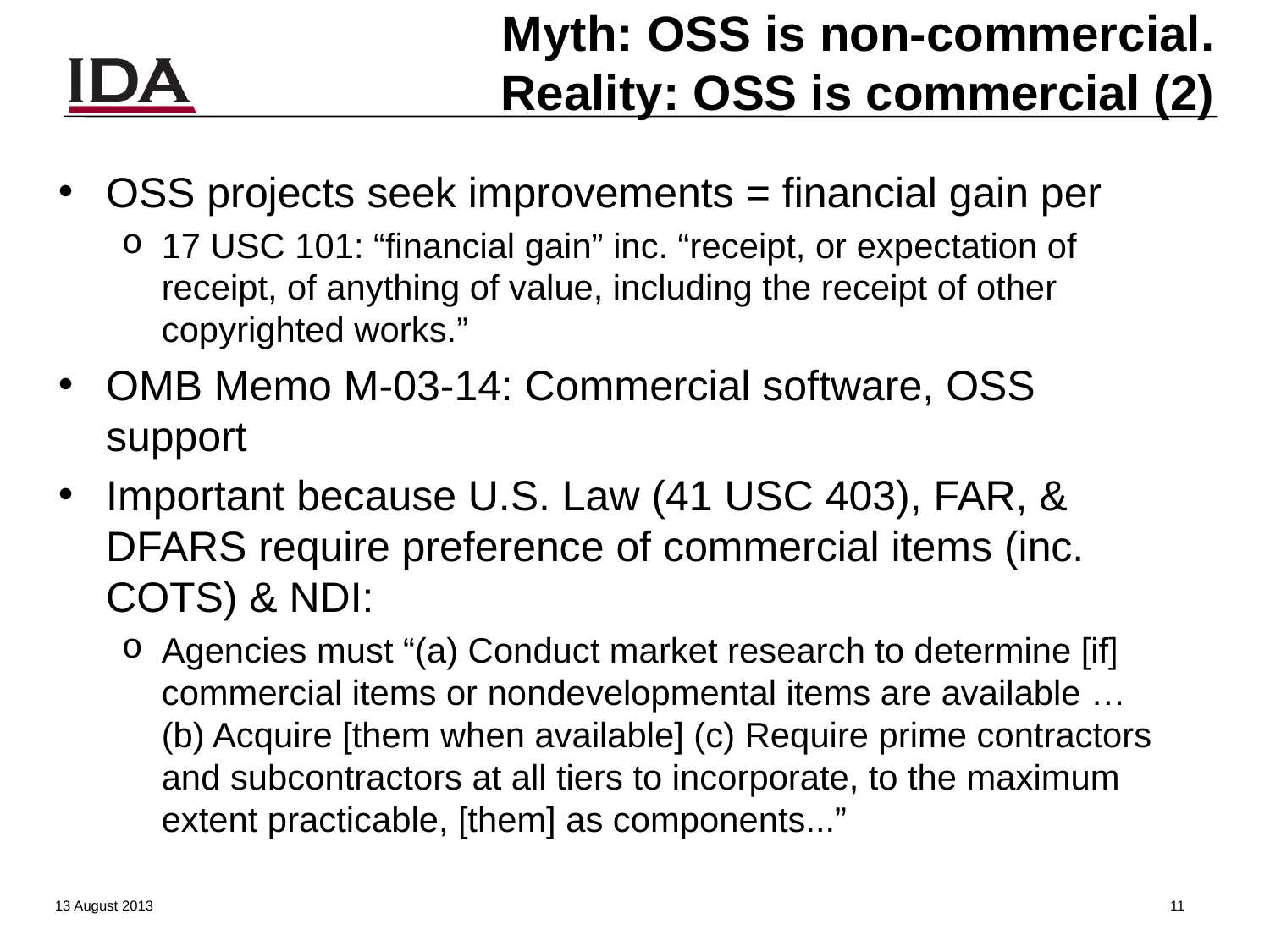

# Myth: OSS is non-commercial. Reality: OSS is commercial (2)
OSS projects seek improvements = financial gain per
17 USC 101: “financial gain” inc. “receipt, or expectation of receipt, of anything of value, including the receipt of other copyrighted works.”
OMB Memo M-03-14: Commercial software, OSS support
Important because U.S. Law (41 USC 403), FAR, & DFARS require preference of commercial items (inc. COTS) & NDI:
Agencies must “(a) Conduct market research to determine [if] commercial items or nondevelopmental items are available … (b) Acquire [them when available] (c) Require prime contractors and subcontractors at all tiers to incorporate, to the maximum extent practicable, [them] as components...”

13 August 2013
11